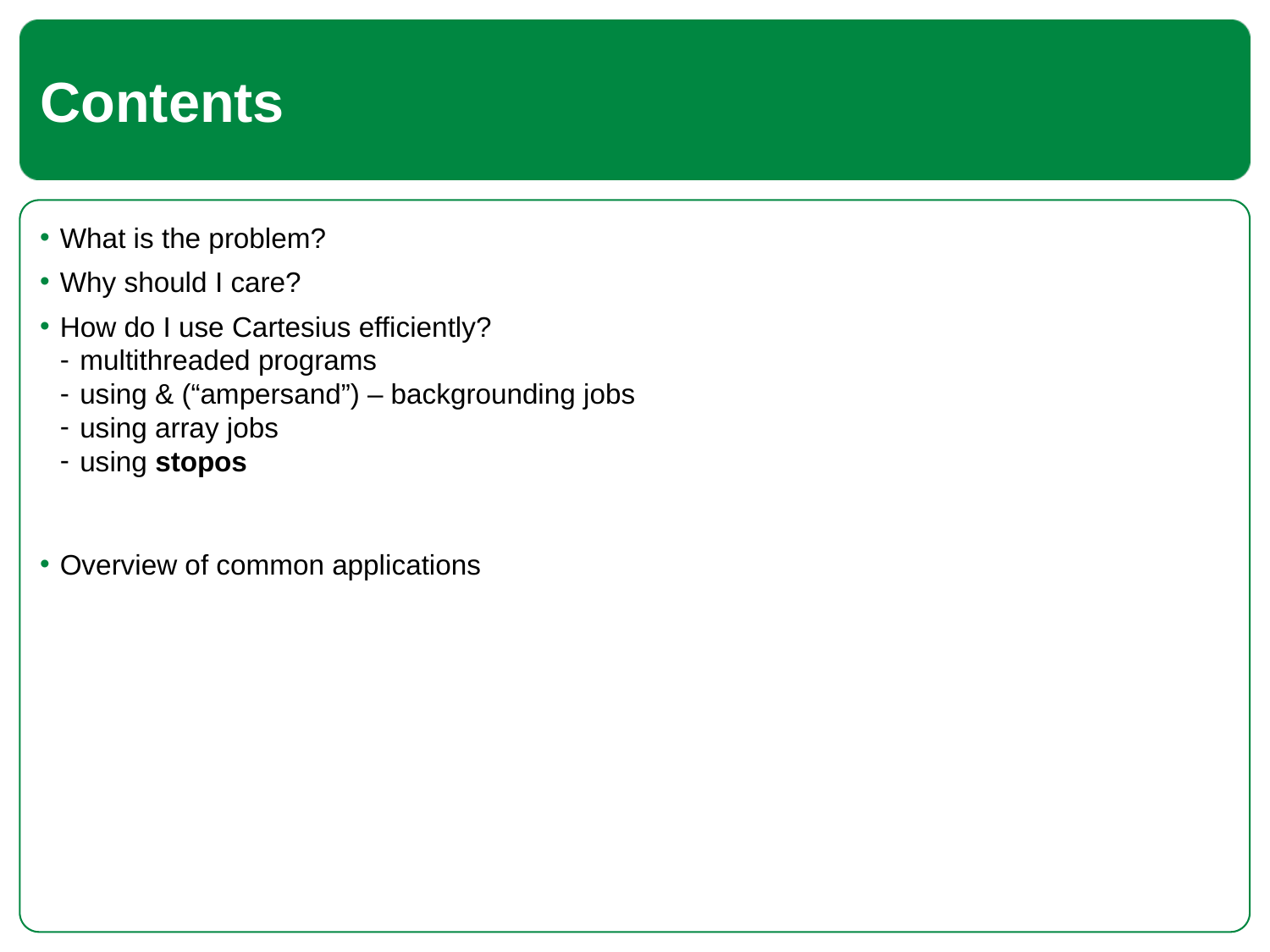

# Contents
What is the problem?
Why should I care?
How do I use Cartesius efficiently?
multithreaded programs
using & (“ampersand”) – backgrounding jobs
using array jobs
using stopos

Overview of common applications